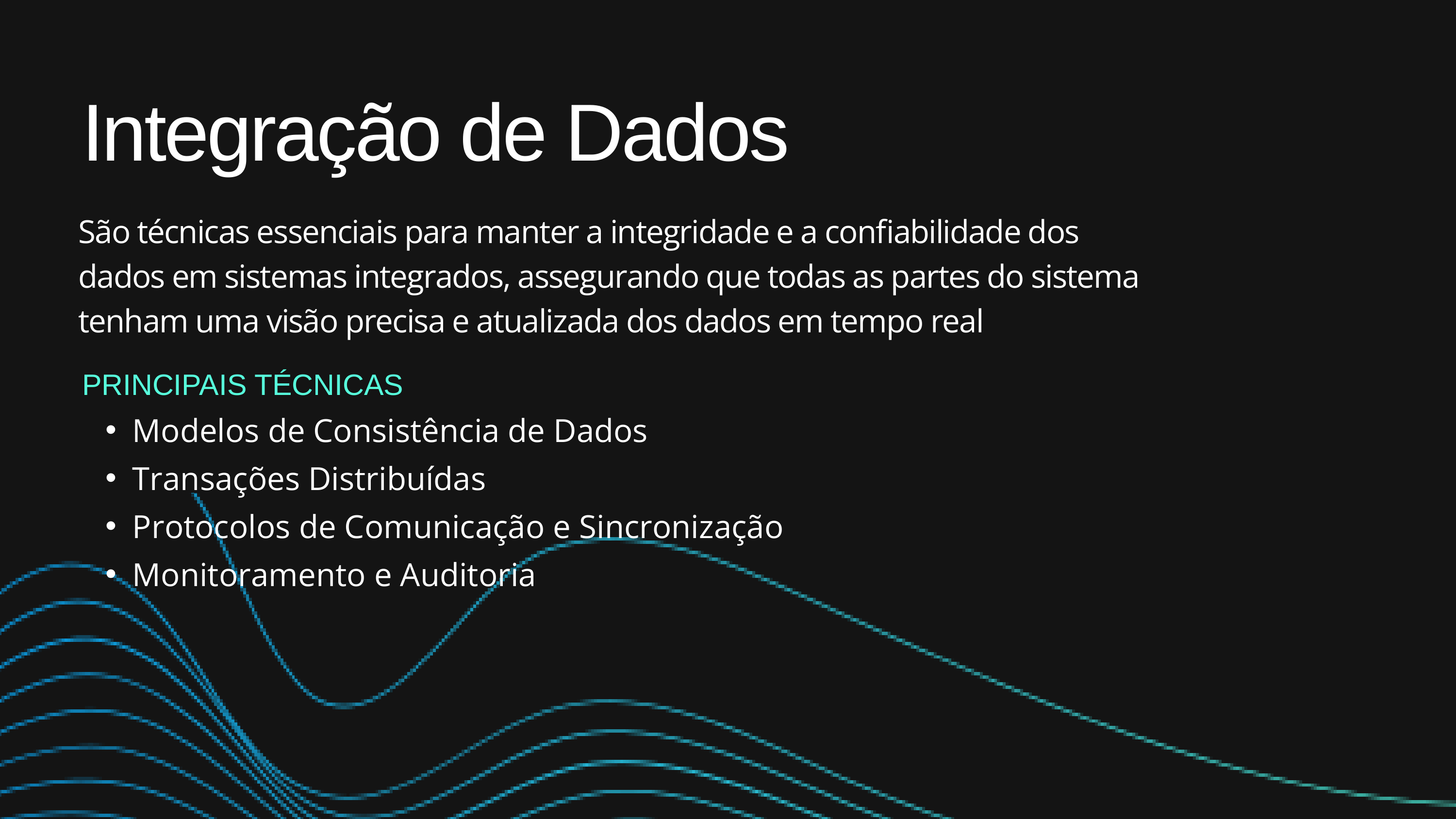

Integração de Dados

São técnicas essenciais para manter a integridade e a confiabilidade dos dados em sistemas integrados, assegurando que todas as partes do sistema tenham uma visão precisa e atualizada dos dados em tempo real

PRINCIPAIS TÉCNICAS
Modelos de Consistência de Dados
Transações Distribuídas

Protocolos de Comunicação e Sincronização
Monitoramento e Auditoria